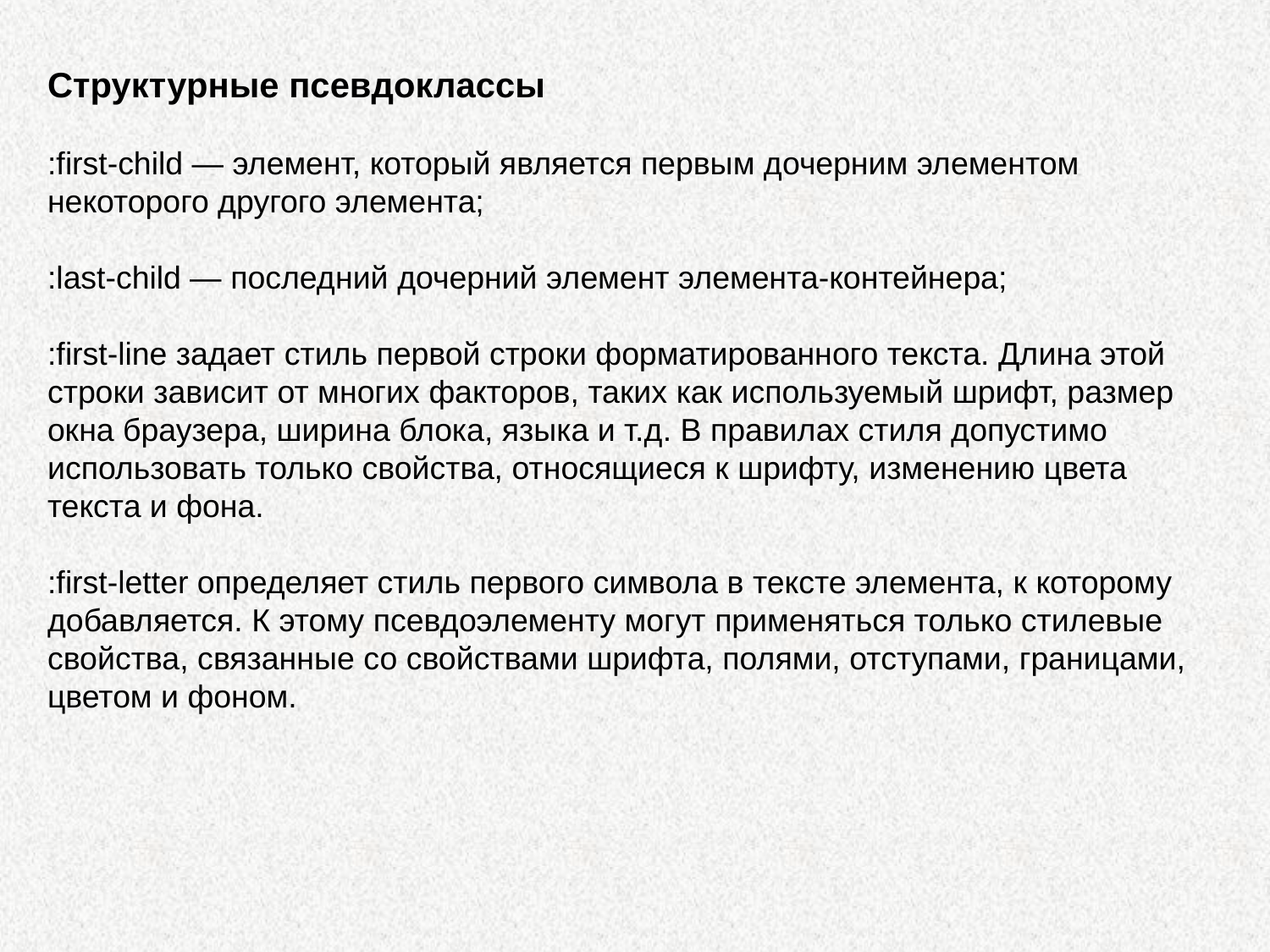

Структурные псевдоклассы

:first-child — элемент, который является первым дочерним элементом некоторого другого элемента;

:last-child — последний дочерний элемент элемента-контейнера;

:first-line задает стиль первой строки форматированного текста. Длина этой строки зависит от многих факторов, таких как используемый шрифт, размер окна браузера, ширина блока, языка и т.д. В правилах стиля допустимо использовать только свойства, относящиеся к шрифту, изменению цвета текста и фона.

:first-letter определяет стиль первого символа в тексте элемента, к которому добавляется. К этому псевдоэлементу могут применяться только стилевые свойства, связанные со свойствами шрифта, полями, отступами, границами, цветом и фоном.